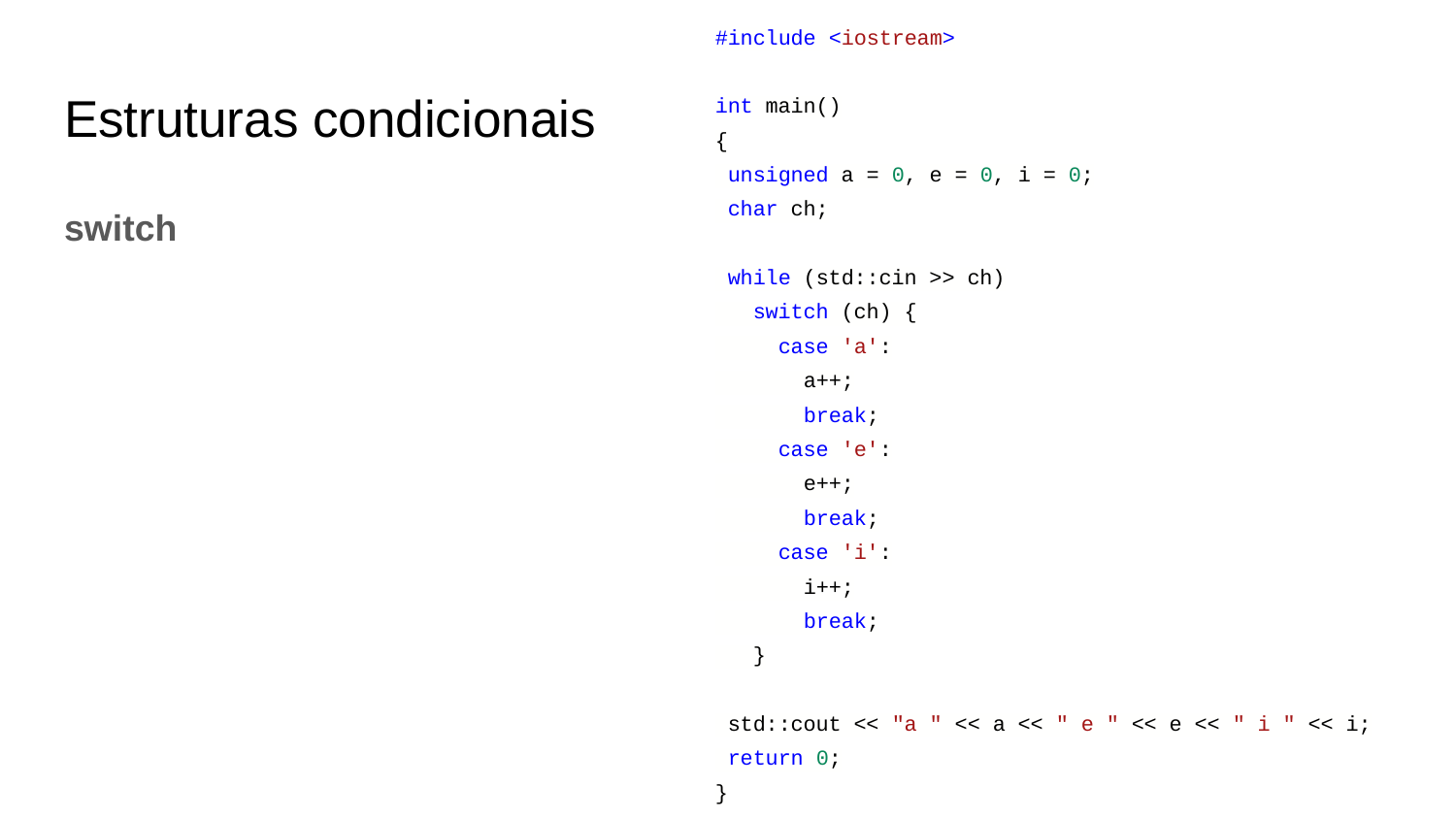

#include <iostream>

int main()
{
 unsigned a = 0, e = 0, i = 0;
 char ch;

 while (std::cin >> ch)
   switch (ch) {
     case 'a':
       a++;
       break;
     case 'e':
       e++;
       break;
     case 'i':
       i++;
       break;
   }

 std::cout << "a " << a << " e " << e << " i " << i;
 return 0;
}
# Estruturas condicionais
switch